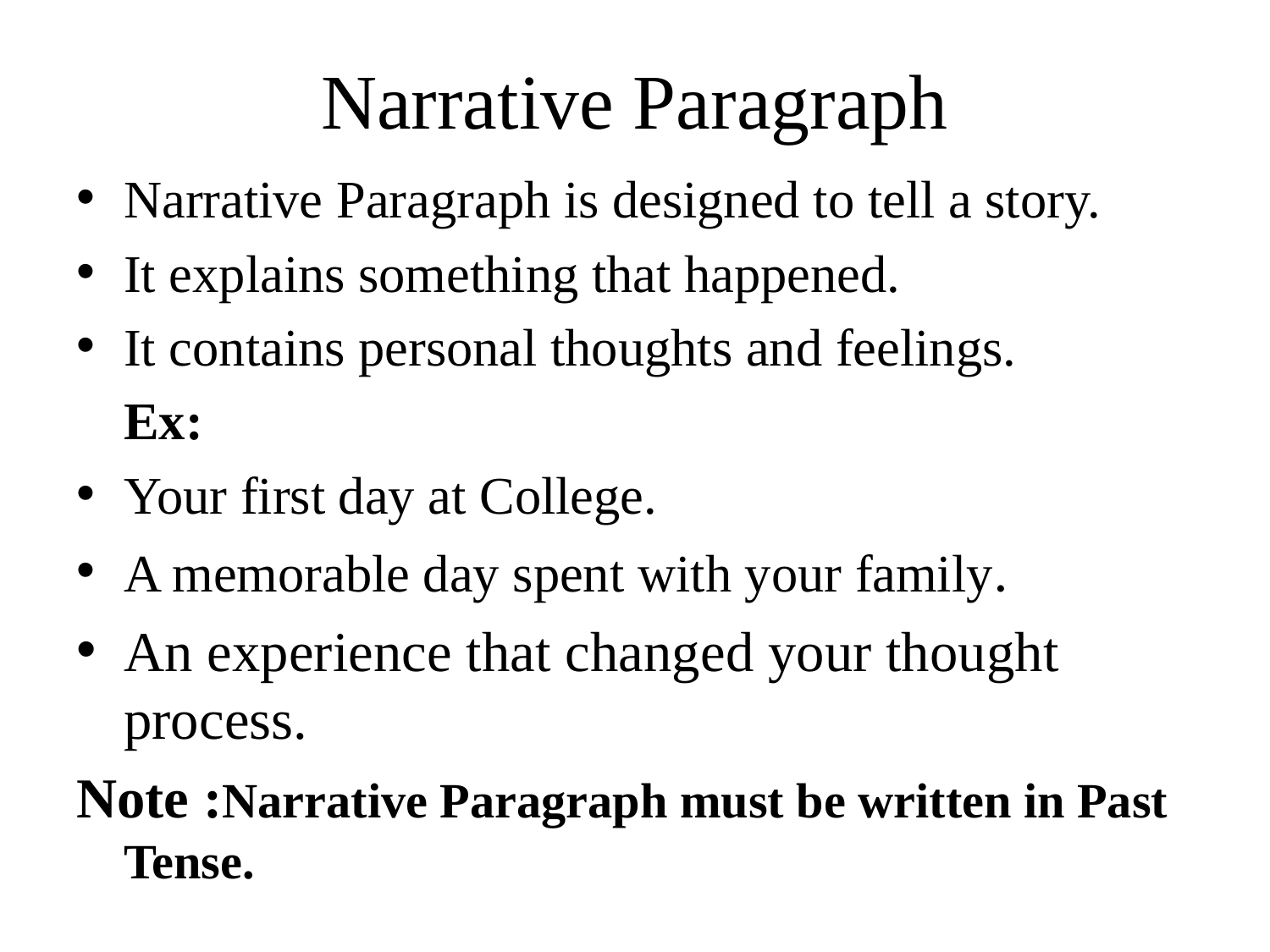

# Narrative Paragraph
Narrative Paragraph is designed to tell a story.
It explains something that happened.
It contains personal thoughts and feelings.
	Ex:
Your first day at College.
A memorable day spent with your family.
An experience that changed your thought process.
Note :Narrative Paragraph must be written in Past Tense.